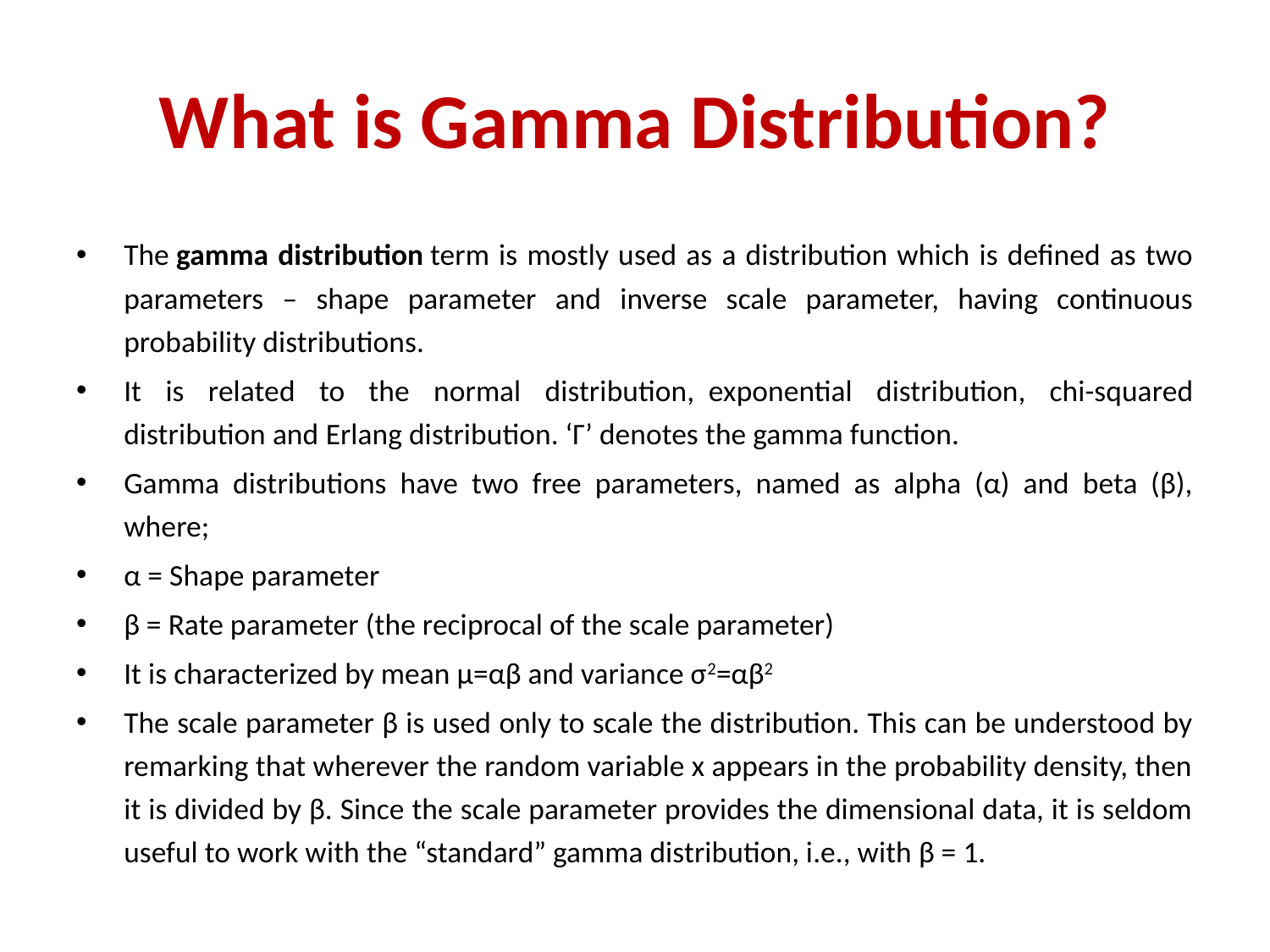

# What is Gamma Distribution?
The gamma distribution term is mostly used as a distribution which is defined as two parameters – shape parameter and inverse scale parameter, having continuous probability distributions.
It is related to the normal distribution,  exponential distribution, chi-squared distribution and Erlang distribution. ‘Γ’ denotes the gamma function.
Gamma distributions have two free parameters, named as alpha (α) and beta (β), where;
α = Shape parameter
β = Rate parameter (the reciprocal of the scale parameter)
It is characterized by mean µ=αβ and variance σ2=αβ2
The scale parameter β is used only to scale the distribution. This can be understood by remarking that wherever the random variable x appears in the probability density, then it is divided by β. Since the scale parameter provides the dimensional data, it is seldom useful to work with the “standard” gamma distribution, i.e., with β = 1.